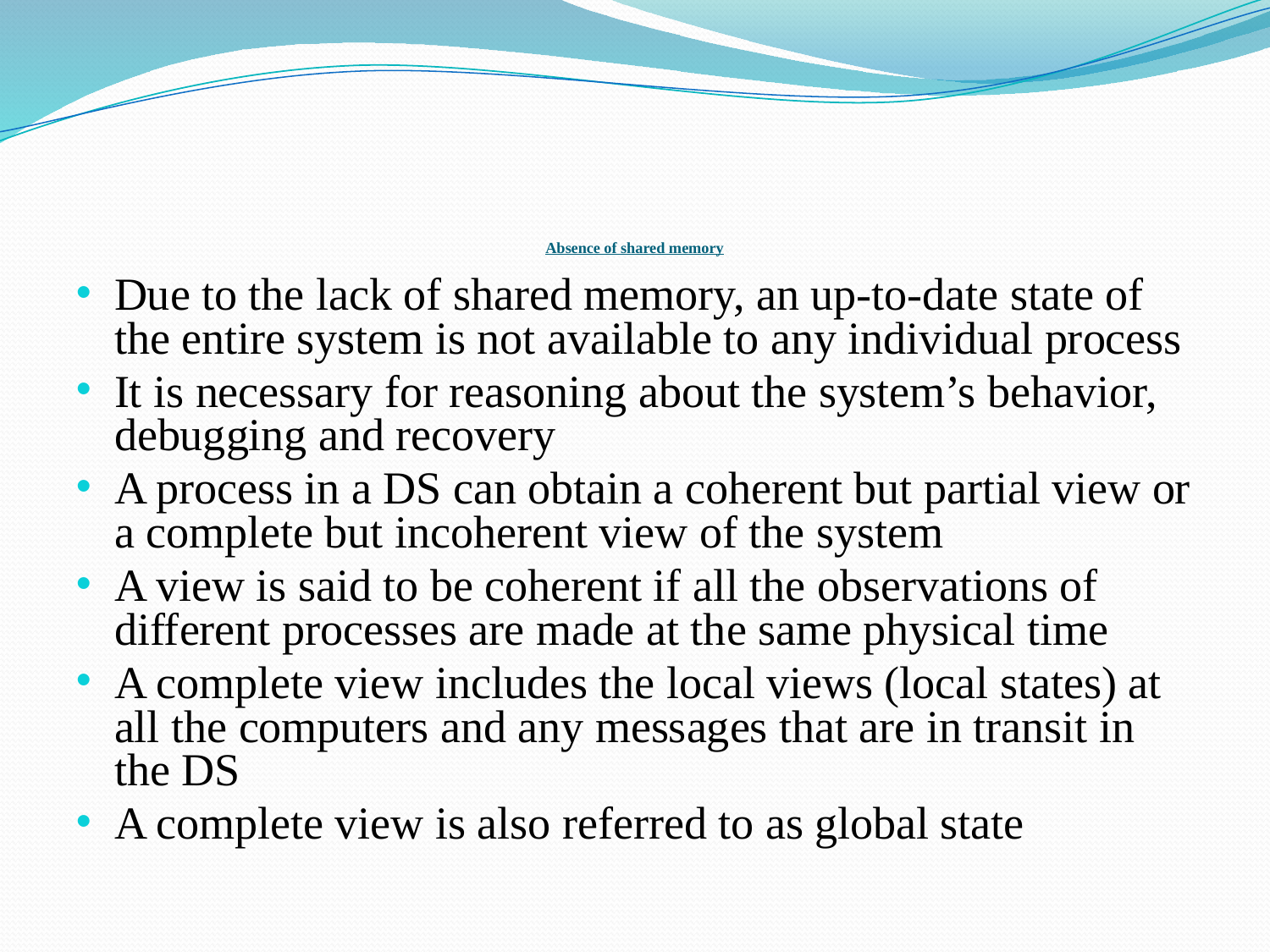

# Absence of shared memory
Due to the lack of shared memory, an up-to-date state of the entire system is not available to any individual process
It is necessary for reasoning about the system’s behavior, debugging and recovery
A process in a DS can obtain a coherent but partial view or a complete but incoherent view of the system
A view is said to be coherent if all the observations of different processes are made at the same physical time
A complete view includes the local views (local states) at all the computers and any messages that are in transit in the DS
A complete view is also referred to as global state